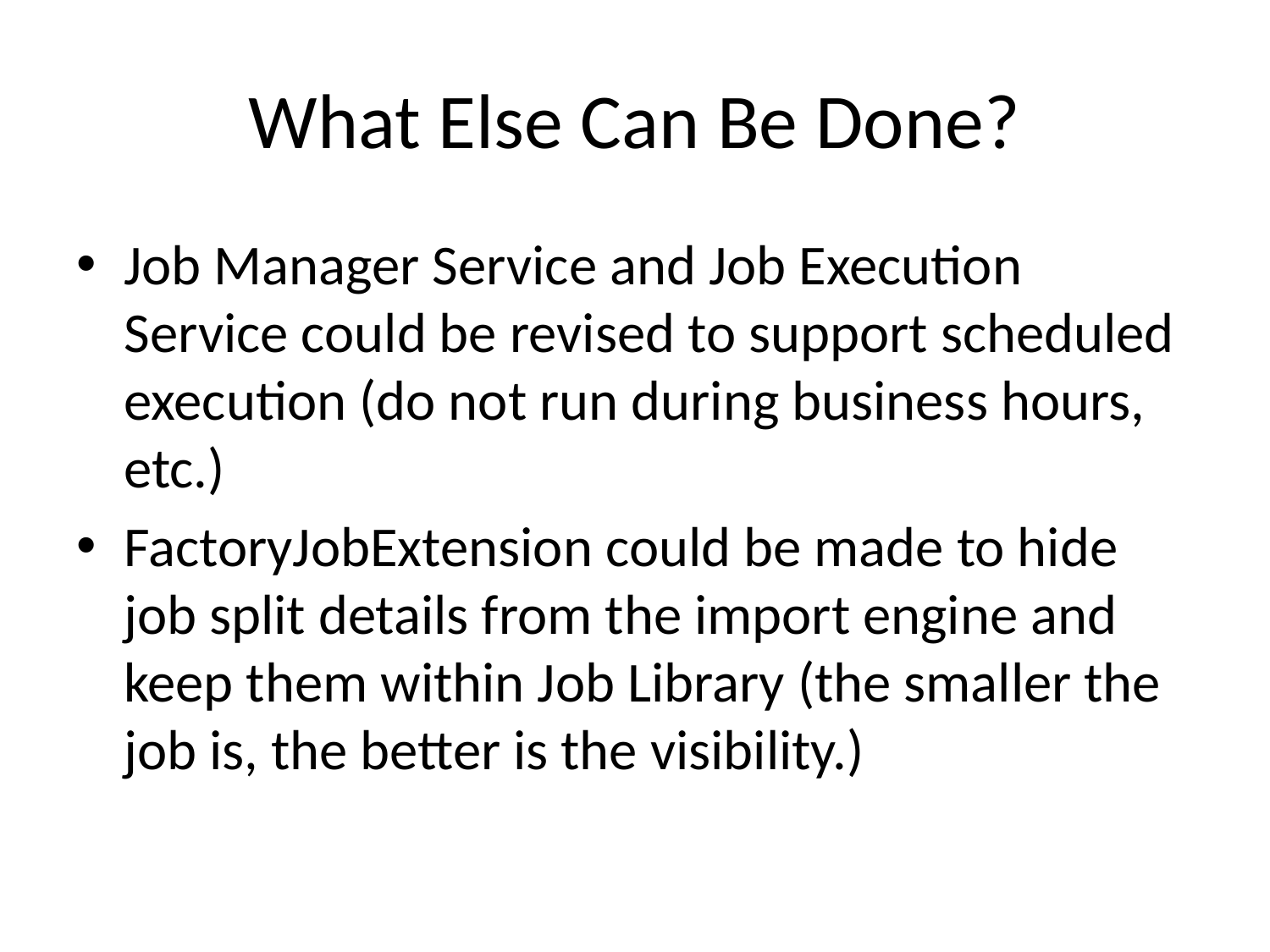

# What Else Can Be Done?
Job Manager Service and Job Execution Service could be revised to support scheduled execution (do not run during business hours, etc.)
FactoryJobExtension could be made to hide job split details from the import engine and keep them within Job Library (the smaller the job is, the better is the visibility.)